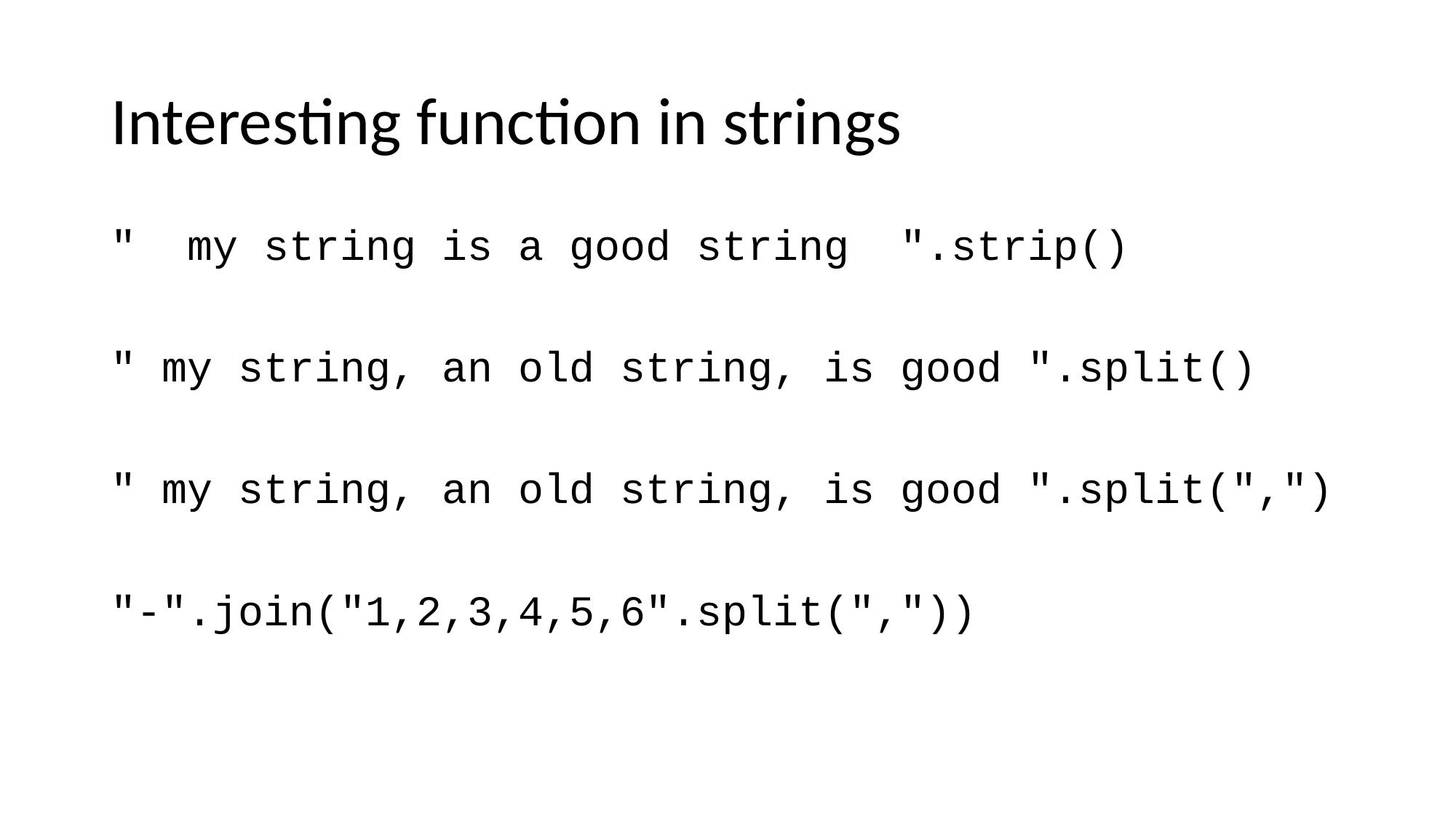

# Interesting function in strings
"  my string is a good string  ".strip()

" my string, an old string, is good ".split()

" my string, an old string, is good ".split(",")

"-".join("1,2,3,4,5,6".split(","))